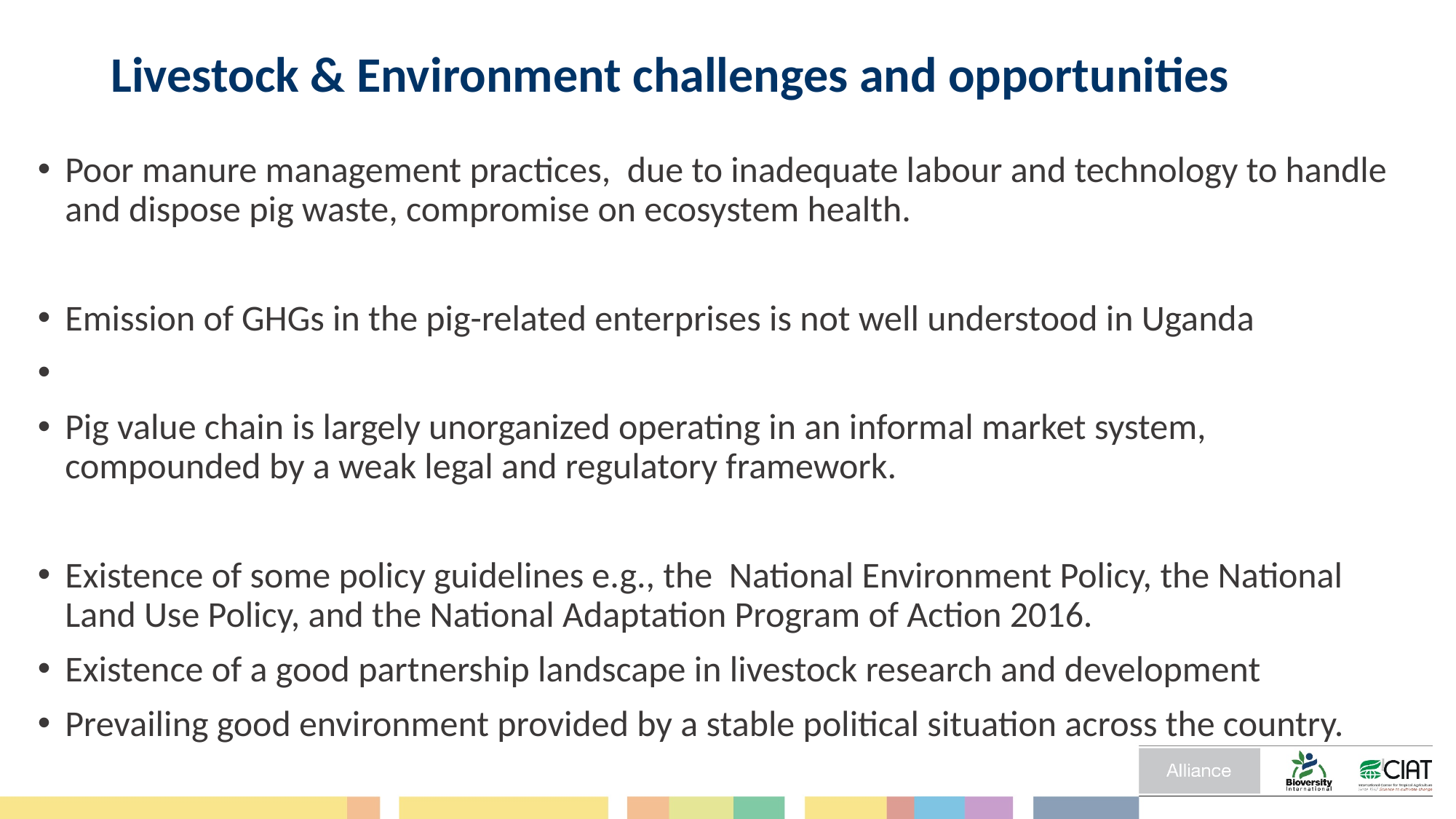

# Livestock & Environment challenges and opportunities
Poor manure management practices,  due to inadequate labour and technology to handle and dispose pig waste, compromise on ecosystem health.

Emission of GHGs in the pig-related enterprises is not well understood in Uganda

Pig value chain is largely unorganized operating in an informal market system, compounded by a weak legal and regulatory framework.

Existence of some policy guidelines e.g., the  National Environment Policy, the National Land Use Policy, and the National Adaptation Program of Action 2016.
Existence of a good partnership landscape in livestock research and development
Prevailing good environment provided by a stable political situation across the country.